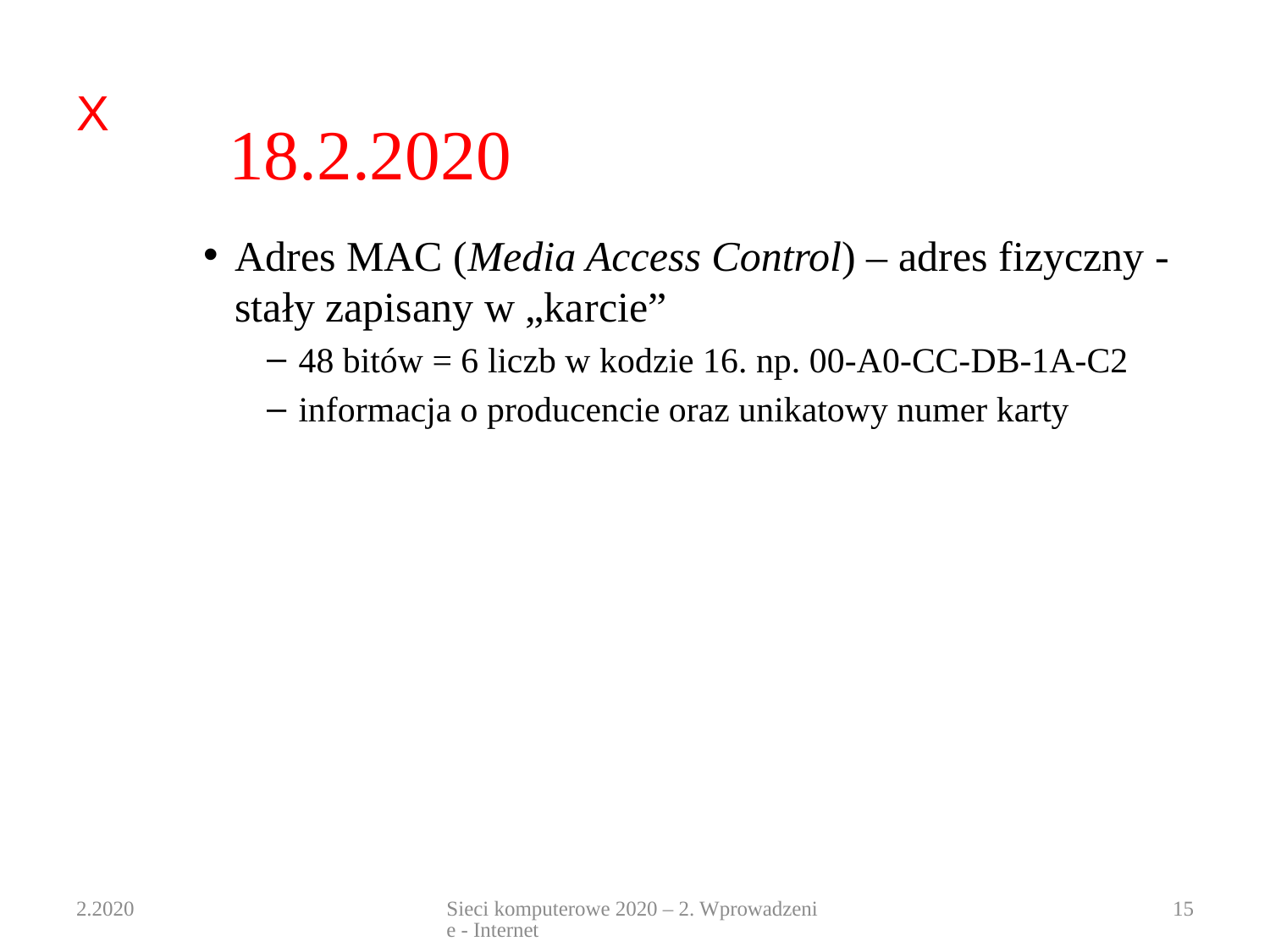

# X
      18.2.2020
Adres MAC (Media Access Control) – adres fizyczny - stały zapisany w „karcie”
48 bitów = 6 liczb w kodzie 16. np. 00-A0-CC-DB-1A-C2
informacja o producencie oraz unikatowy numer karty
2.2020
Sieci komputerowe 2020 – 2. Wprowadzenie - Internet
15